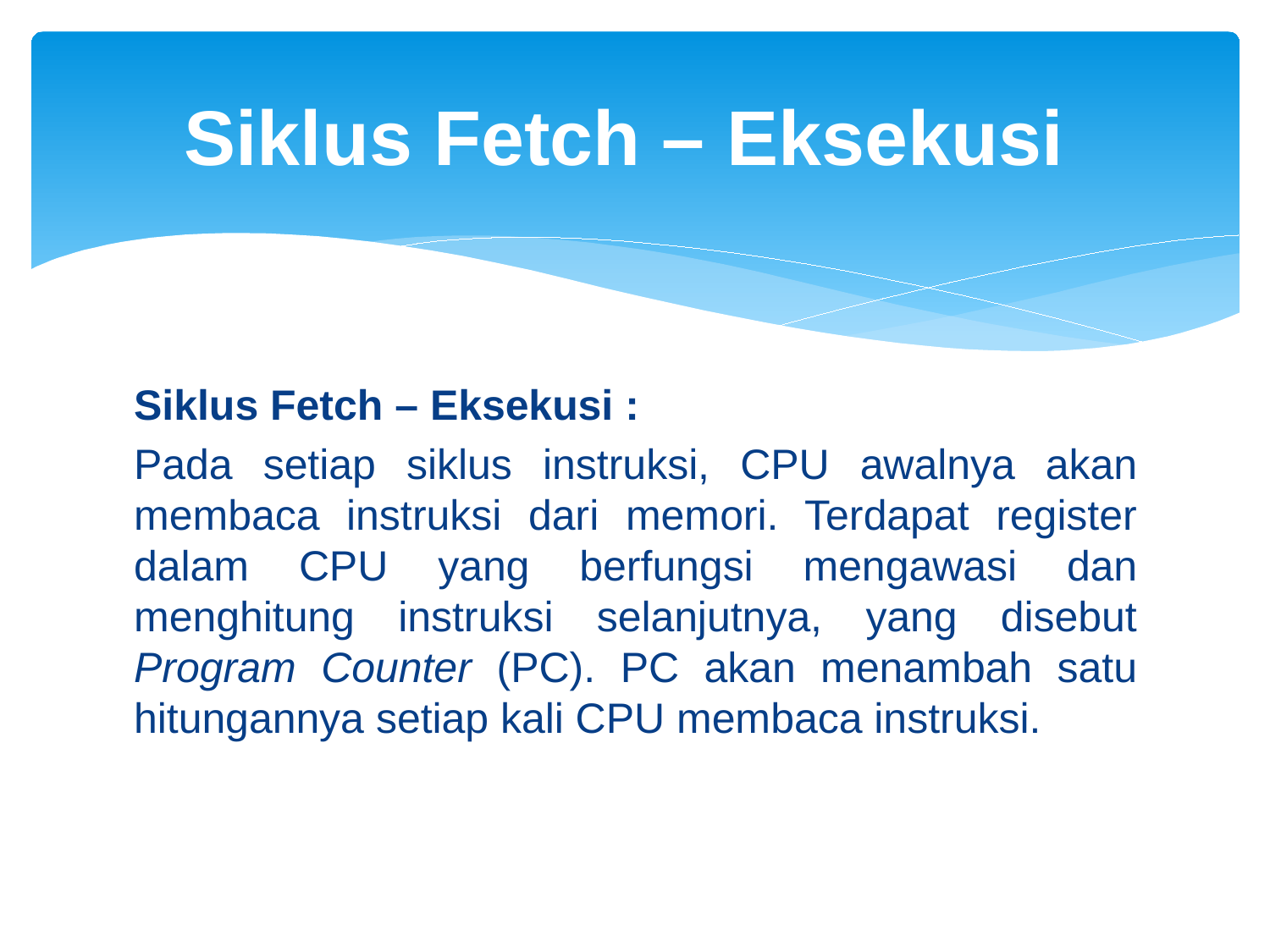

# Siklus Fetch – Eksekusi
Siklus Fetch – Eksekusi :
Pada setiap siklus instruksi, CPU awalnya akan membaca instruksi dari memori. Terdapat register dalam CPU yang berfungsi mengawasi dan menghitung instruksi selanjutnya, yang disebut Program Counter (PC). PC akan menambah satu hitungannya setiap kali CPU membaca instruksi.